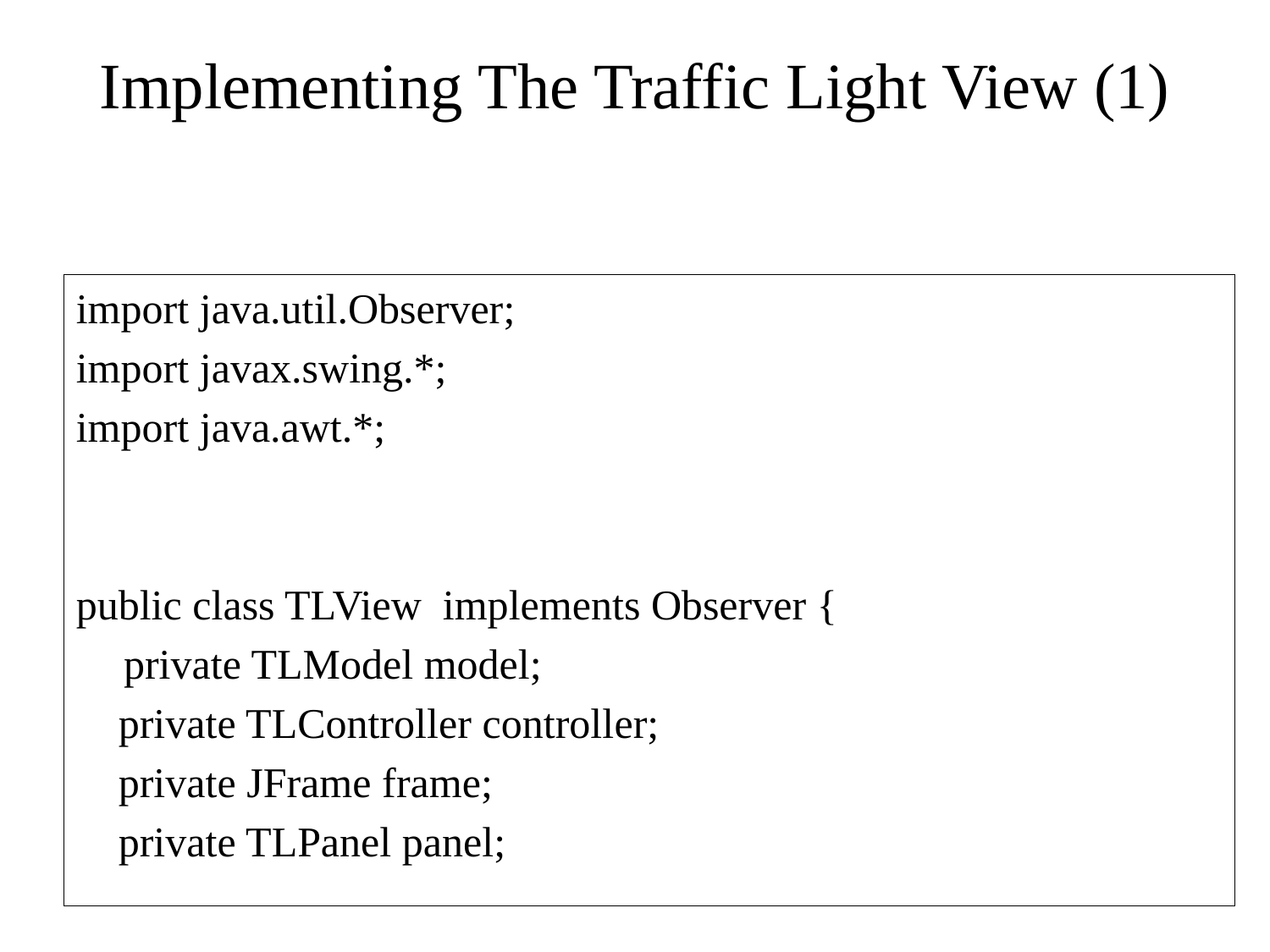

# Implementing The Traffic Light View (1)

import java.util.Observer;
import javax.swing.*;
import java.awt.*;

public class TLView  implements Observer {
    	private TLModel model;
    private TLController controller;
    private JFrame frame;
    private TLPanel panel;